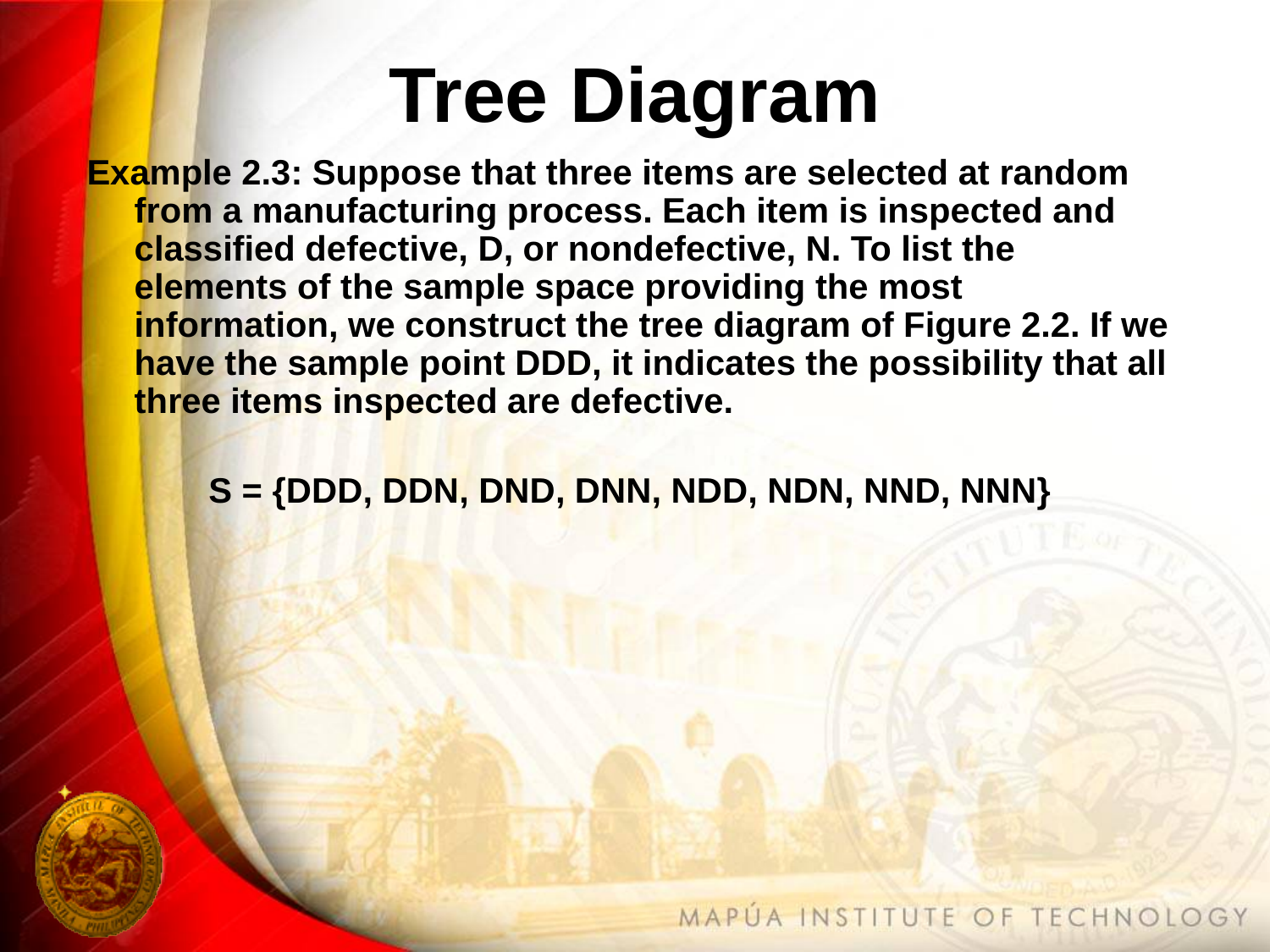

# Tree Diagram
Example 2.3: Suppose that three items are selected at random from a manufacturing process. Each item is inspected and classified defective, D, or nondefective, N. To list the elements of the sample space providing the most information, we construct the tree diagram of Figure 2.2. If we have the sample point DDD, it indicates the possibility that all three items inspected are defective.

S = {DDD, DDN, DND, DNN, NDD, NDN, NND, NNN}